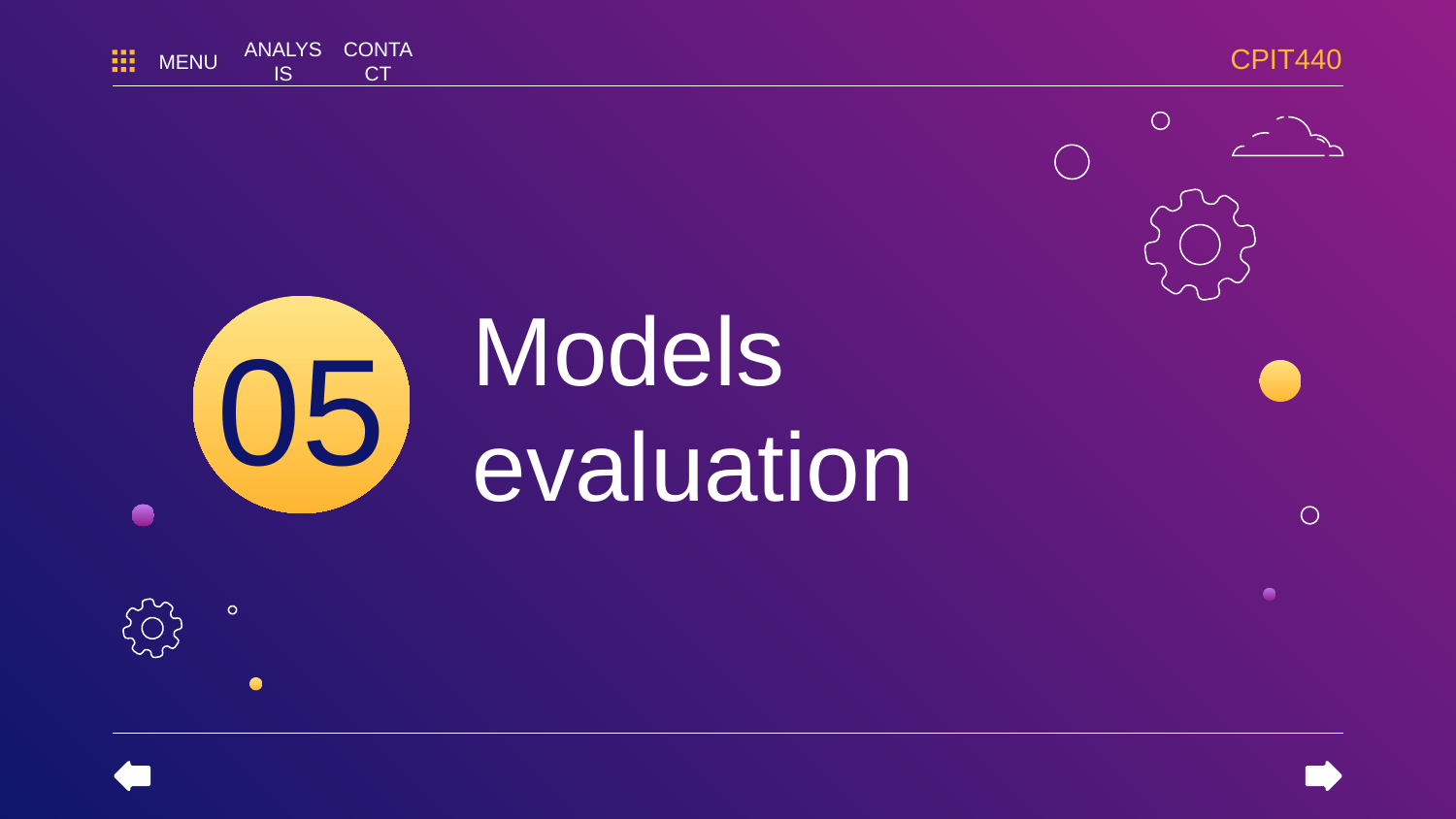

CPIT440
MENU
ANALYSIS
CONTACT

# Models evaluation

05